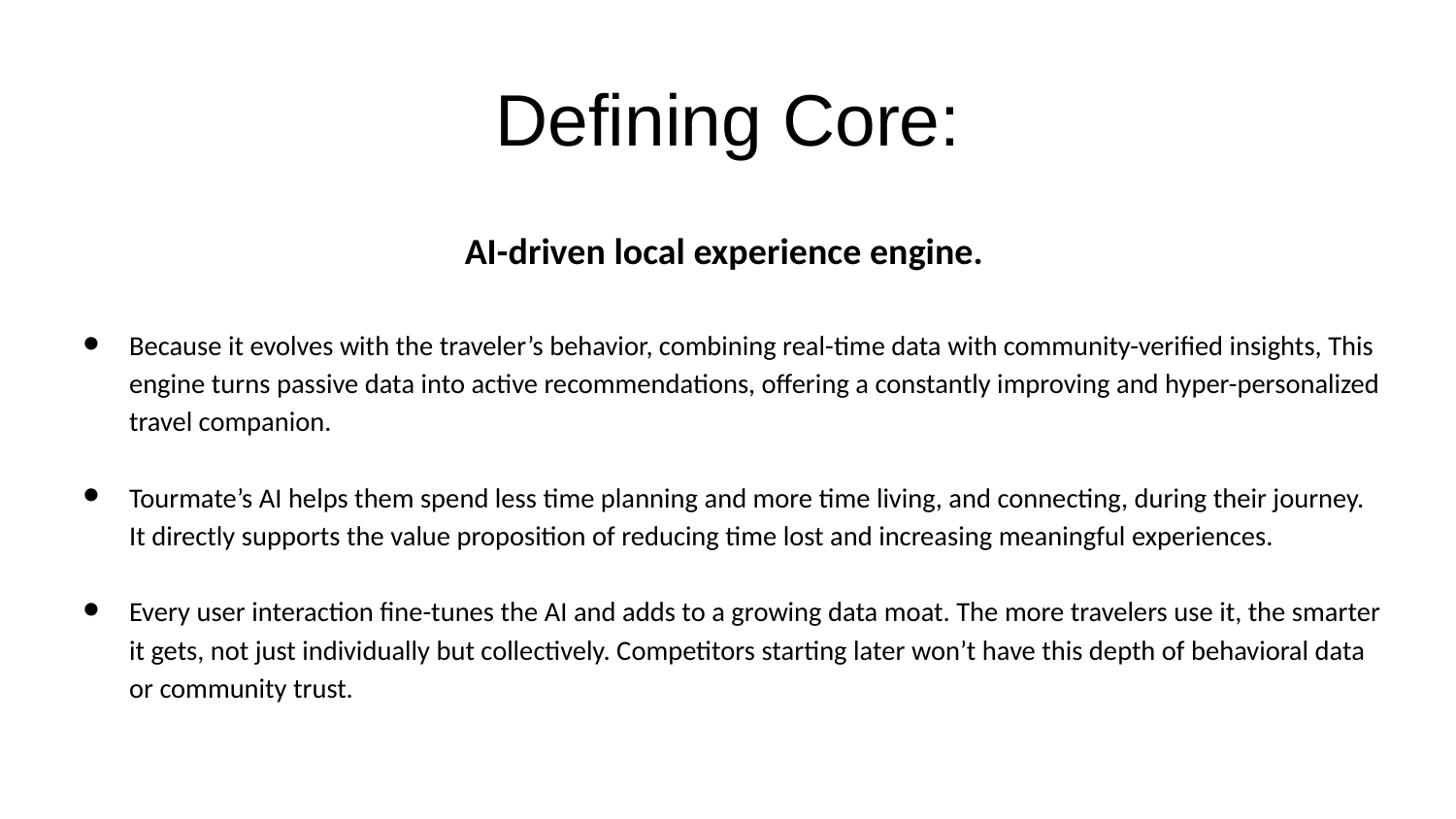

# Defining Core:

AI-driven local experience engine.

Because it evolves with the traveler’s behavior, combining real-time data with community-verified insights, This engine turns passive data into active recommendations, offering a constantly improving and hyper-personalized travel companion.

Tourmate’s AI helps them spend less time planning and more time living, and connecting, during their journey. It directly supports the value proposition of reducing time lost and increasing meaningful experiences.

Every user interaction fine-tunes the AI and adds to a growing data moat. The more travelers use it, the smarter it gets, not just individually but collectively. Competitors starting later won’t have this depth of behavioral data or community trust.